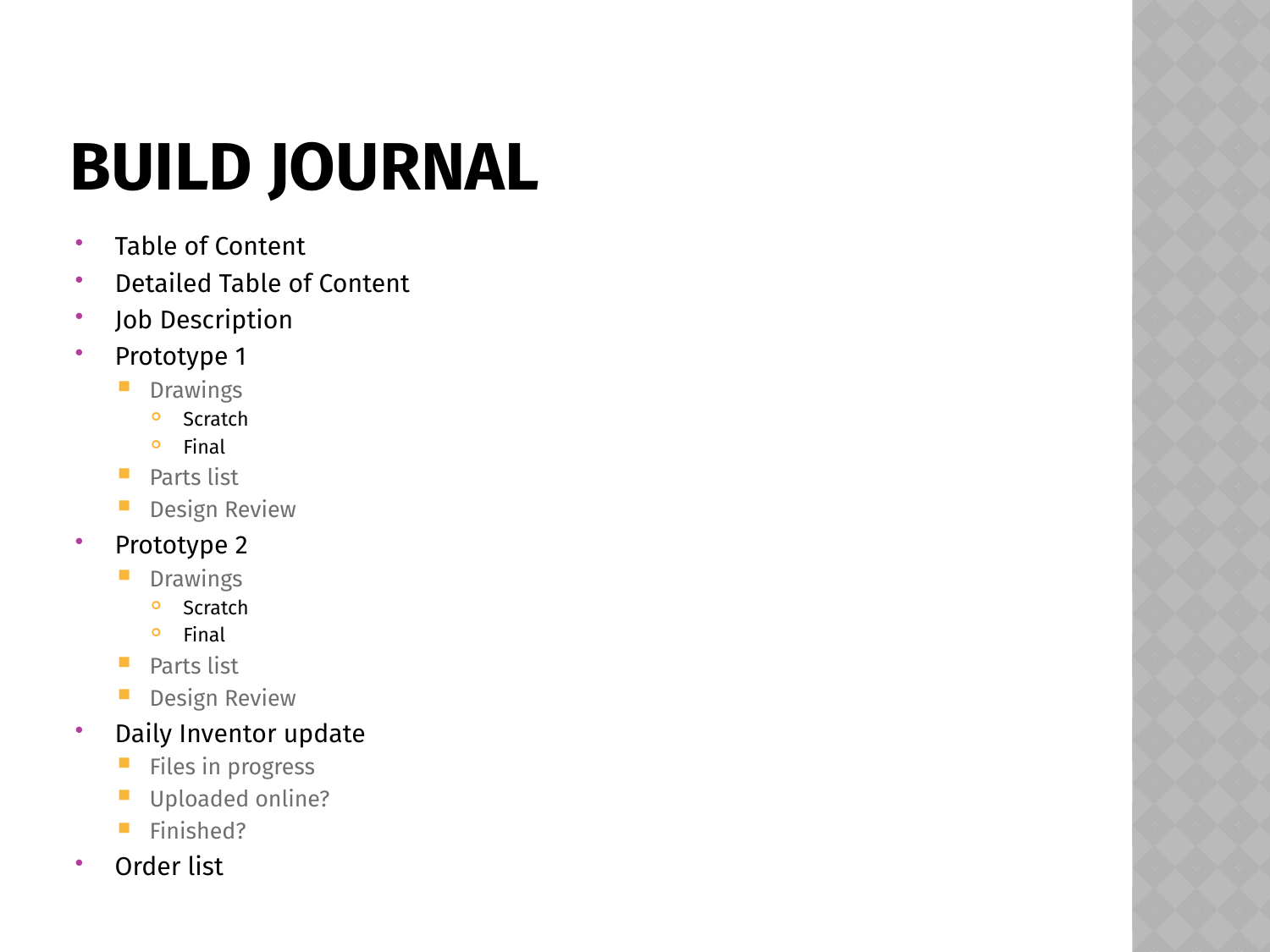

# Build journal
Table of Content
Detailed Table of Content
Job Description
Prototype 1
Drawings
Scratch
Final
Parts list
Design Review
Prototype 2
Drawings
Scratch
Final
Parts list
Design Review
Daily Inventor update
Files in progress
Uploaded online?
Finished?
Order list